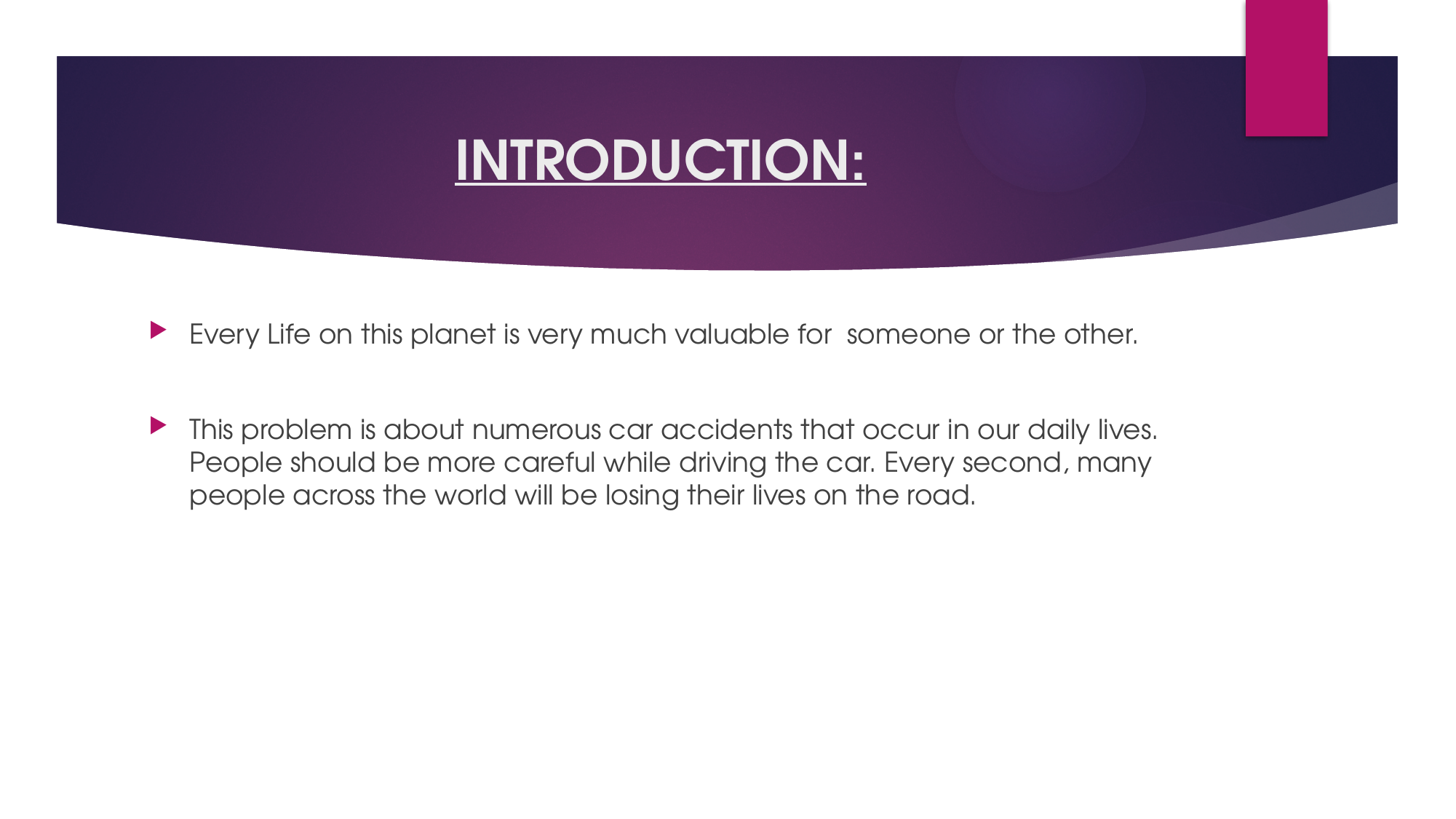

# INTRODUCTION:
Every Life on this planet is very much valuable for  someone or the other.

This problem is about numerous car accidents that occur in our daily lives. People should be more careful while driving the car. Every second, many people across the world will be losing their lives on the road.